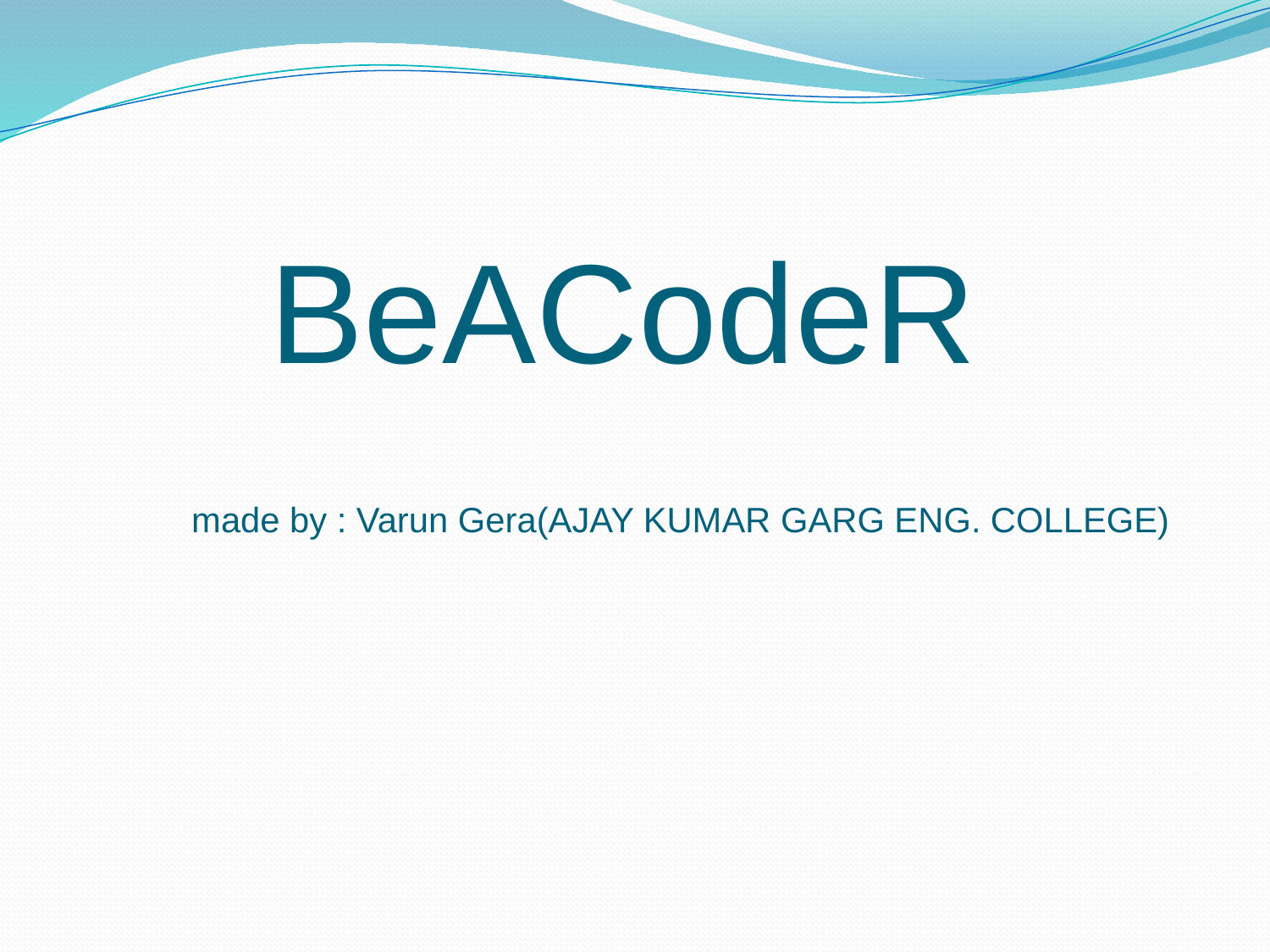

# BeACodeR made by : Varun Gera(AJAY KUMAR GARG ENG. COLLEGE)